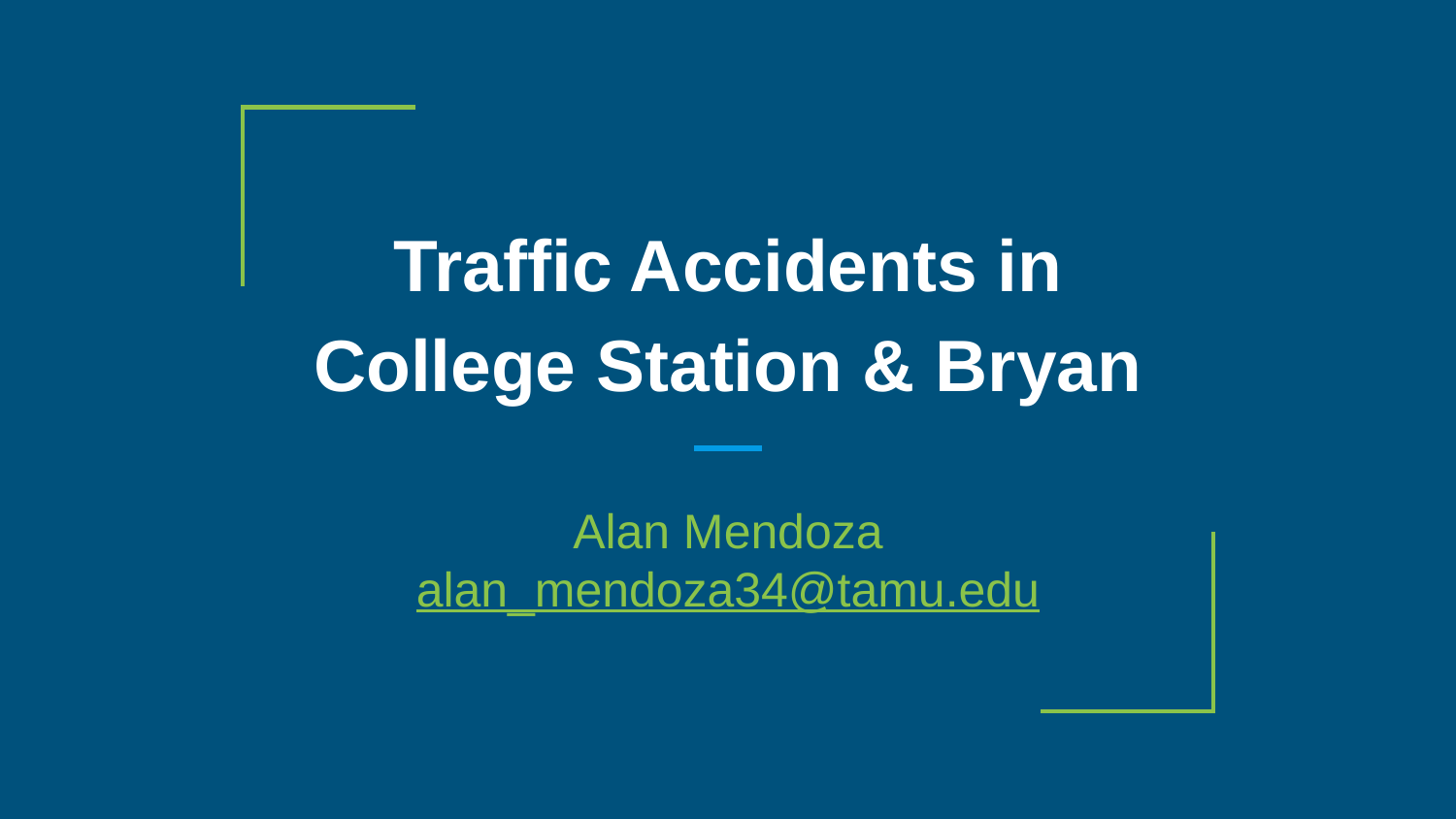

# Traffic Accidents in College Station & Bryan
Alan Mendoza
alan_mendoza34@tamu.edu